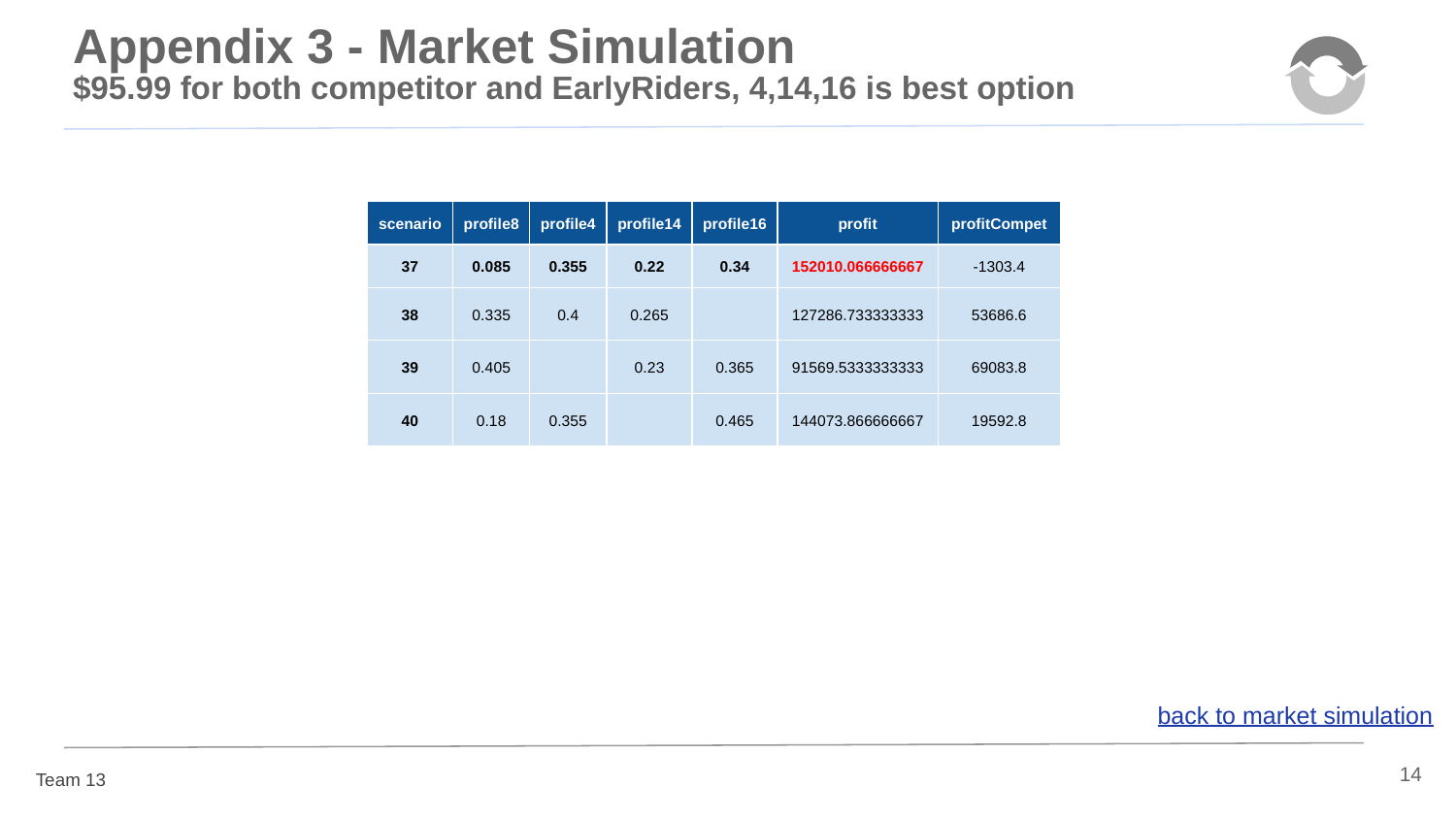

# Appendix 3 - Market Simulation
$95.99 for both competitor and EarlyRiders, 4,14,16 is best option

| scenario | profile8 | profile4 | profile14 | profile16 | profit | profitCompet |
| --- | --- | --- | --- | --- | --- | --- |
| 37 | 0.085 | 0.355 | 0.22 | 0.34 | 152010.066666667 | -1303.4 |
| 38 | 0.335 | 0.4 | 0.265 |  | 127286.733333333 | 53686.6 |
| 39 | 0.405 |  | 0.23 | 0.365 | 91569.5333333333 | 69083.8 |
| 40 | 0.18 | 0.355 |  | 0.465 | 144073.866666667 | 19592.8 |
back to market simulation
14
Team 13